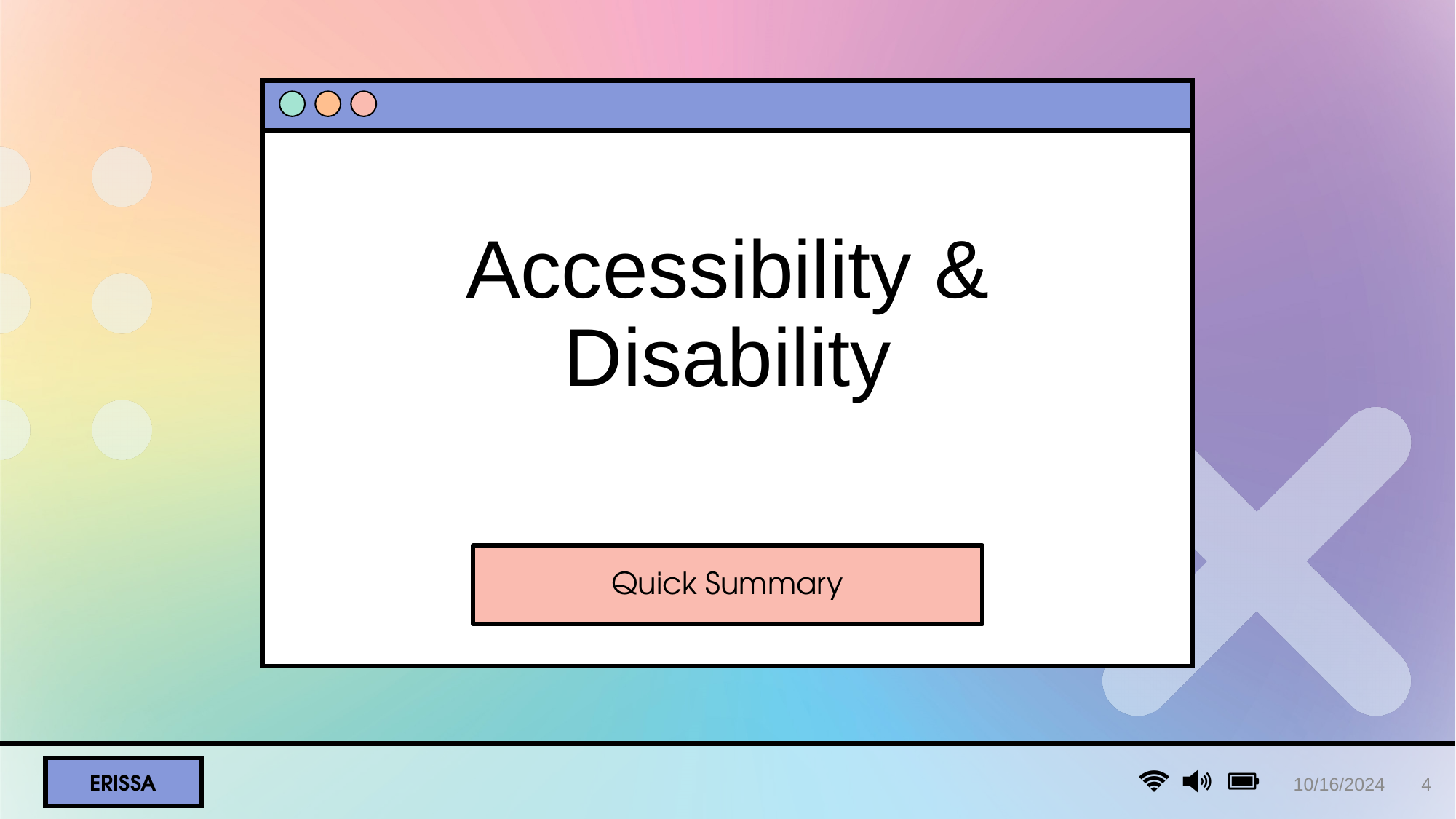

# Accessibility & Disability
Quick Summary
10/16/2024
4
Erissa